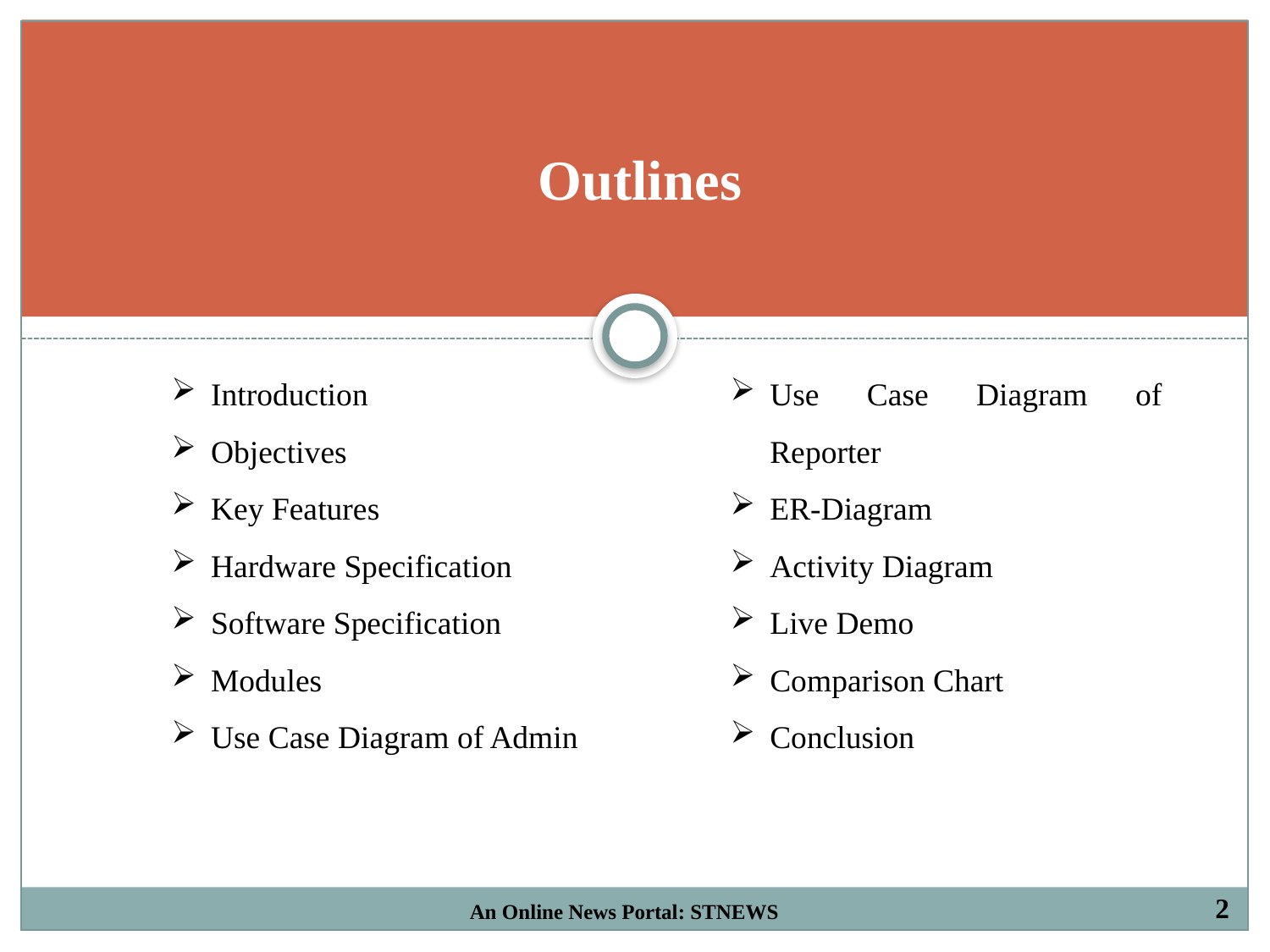

# Outlines
Introduction
Objectives
Key Features
Hardware Specification
Software Specification
Modules
Use Case Diagram of Admin

Use Case Diagram of Reporter
ER-Diagram
Activity Diagram
Live Demo
Comparison Chart
Conclusion

2
An Online News Portal: STNEWS